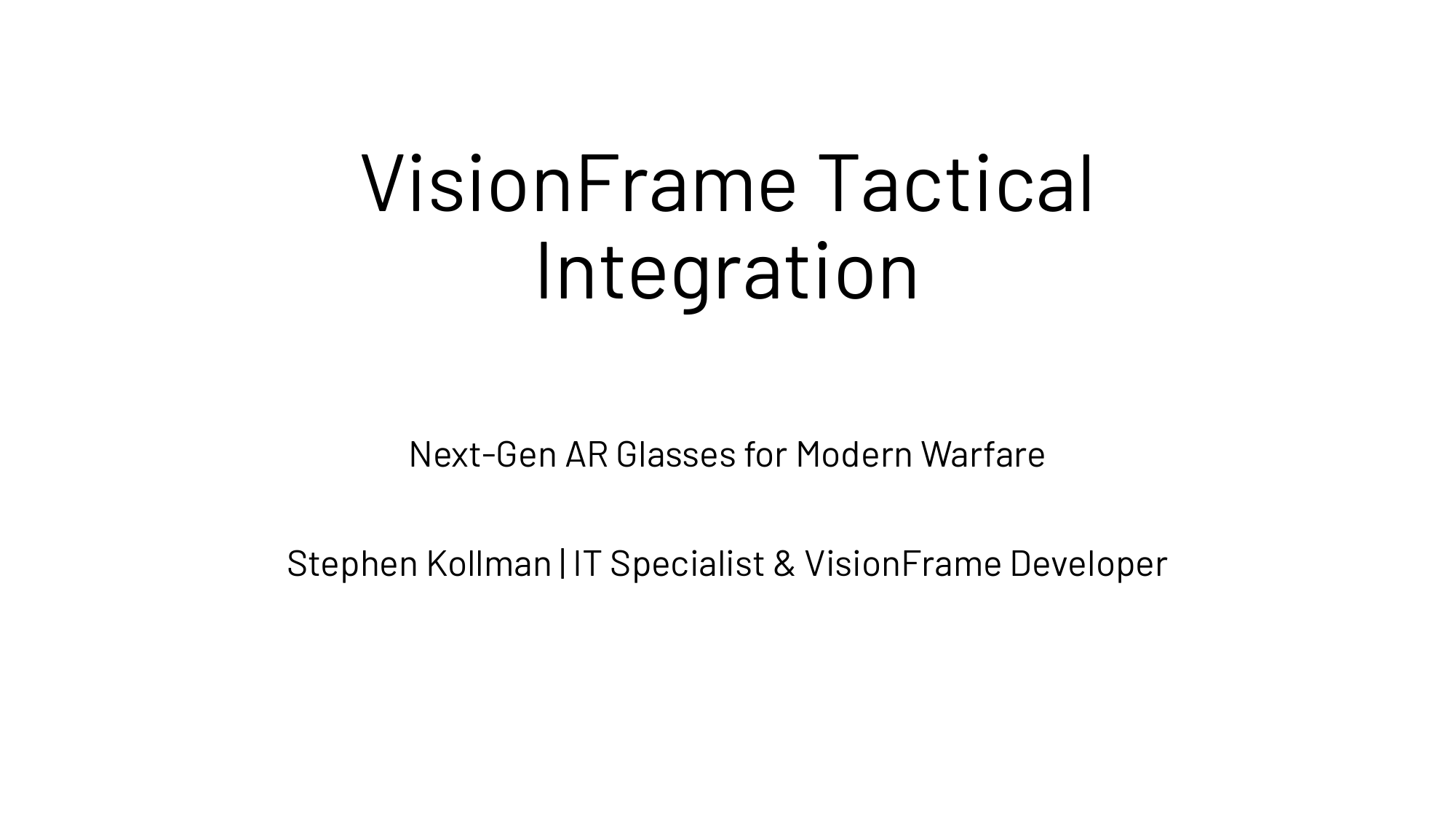

# VisionFrame Tactical Integration
Next-Gen AR Glasses for Modern Warfare

Stephen Kollman | IT Specialist & VisionFrame Developer